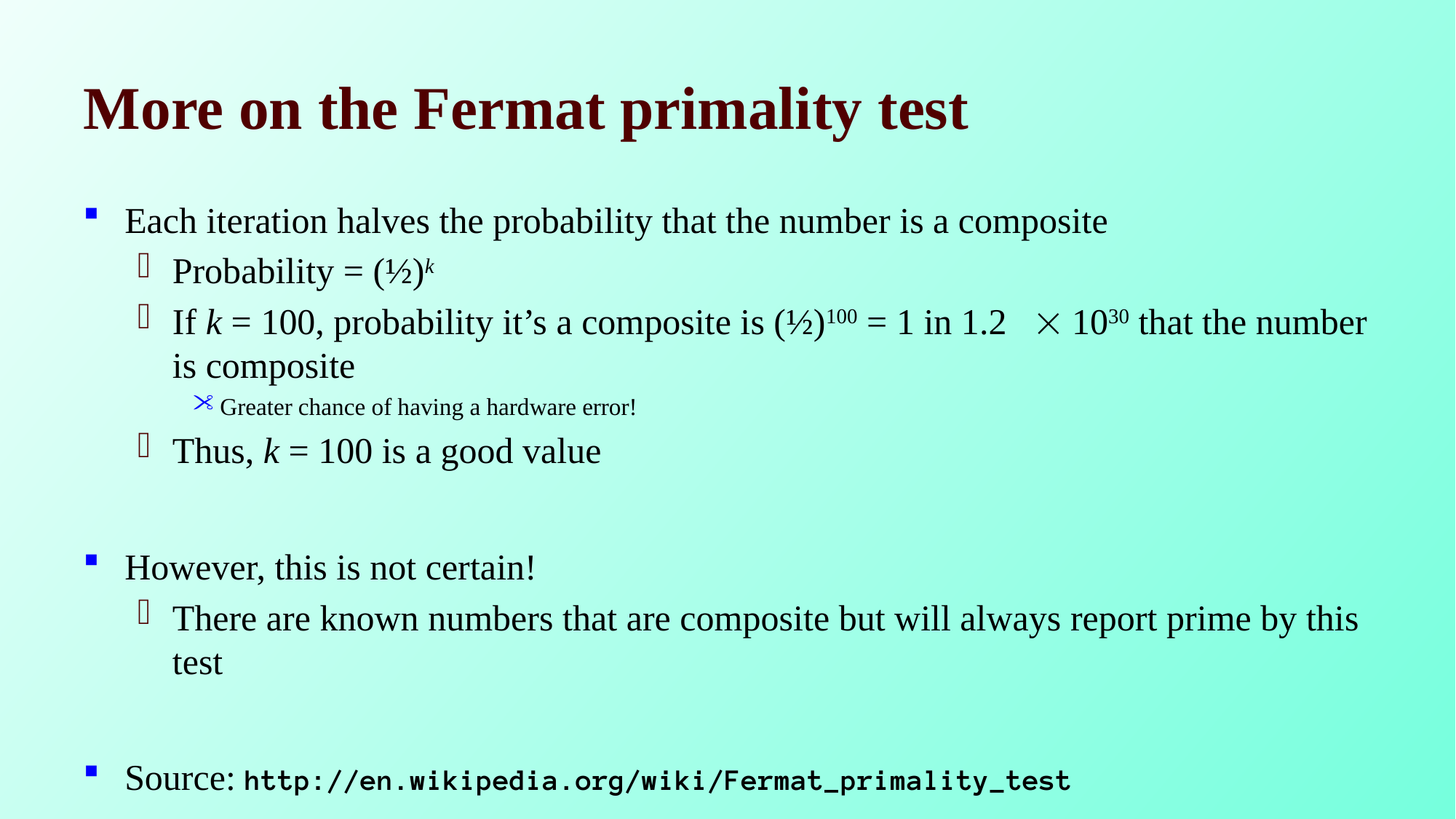

# More on the Fermat primality test
Each iteration halves the probability that the number is a composite
Probability = (½)k
If k = 100, probability it’s a composite is (½)100 = 1 in 1.2  × 1030 that the number is composite
Greater chance of having a hardware error!
Thus, k = 100 is a good value

However, this is not certain!
There are known numbers that are composite but will always report prime by this test

Source: http://en.wikipedia.org/wiki/Fermat_primality_test
68